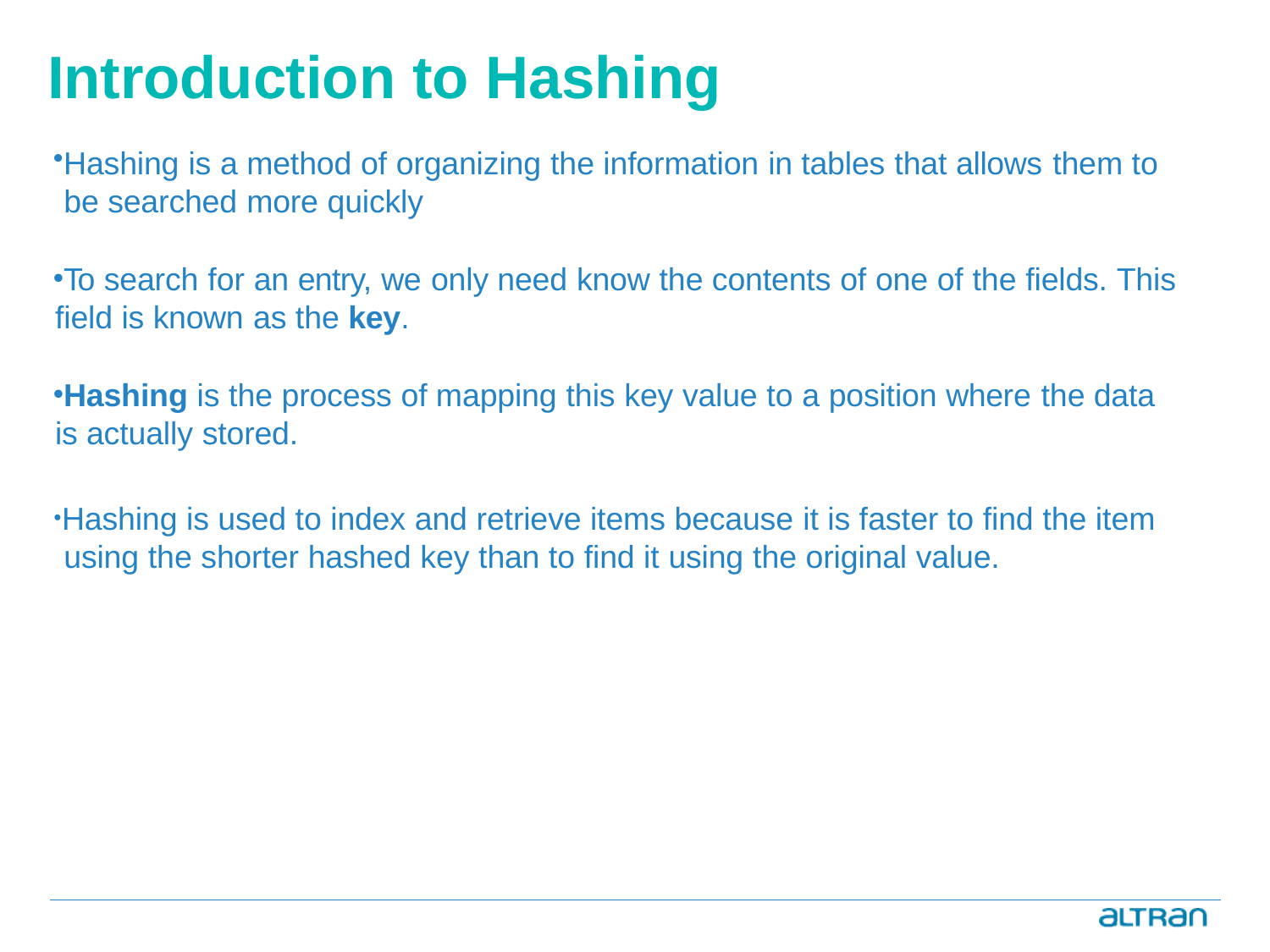

# Introduction to Hashing
Hashing is a method of organizing the information in tables that allows them to  be searched more quickly

To search for an entry, we only need know the contents of one of the fields. This  field is known as the key.

Hashing is the process of mapping this key value to a position where the data  is actually stored.

Hashing is used to index and retrieve items because it is faster to find the item  using the shorter hashed key than to find it using the original value.